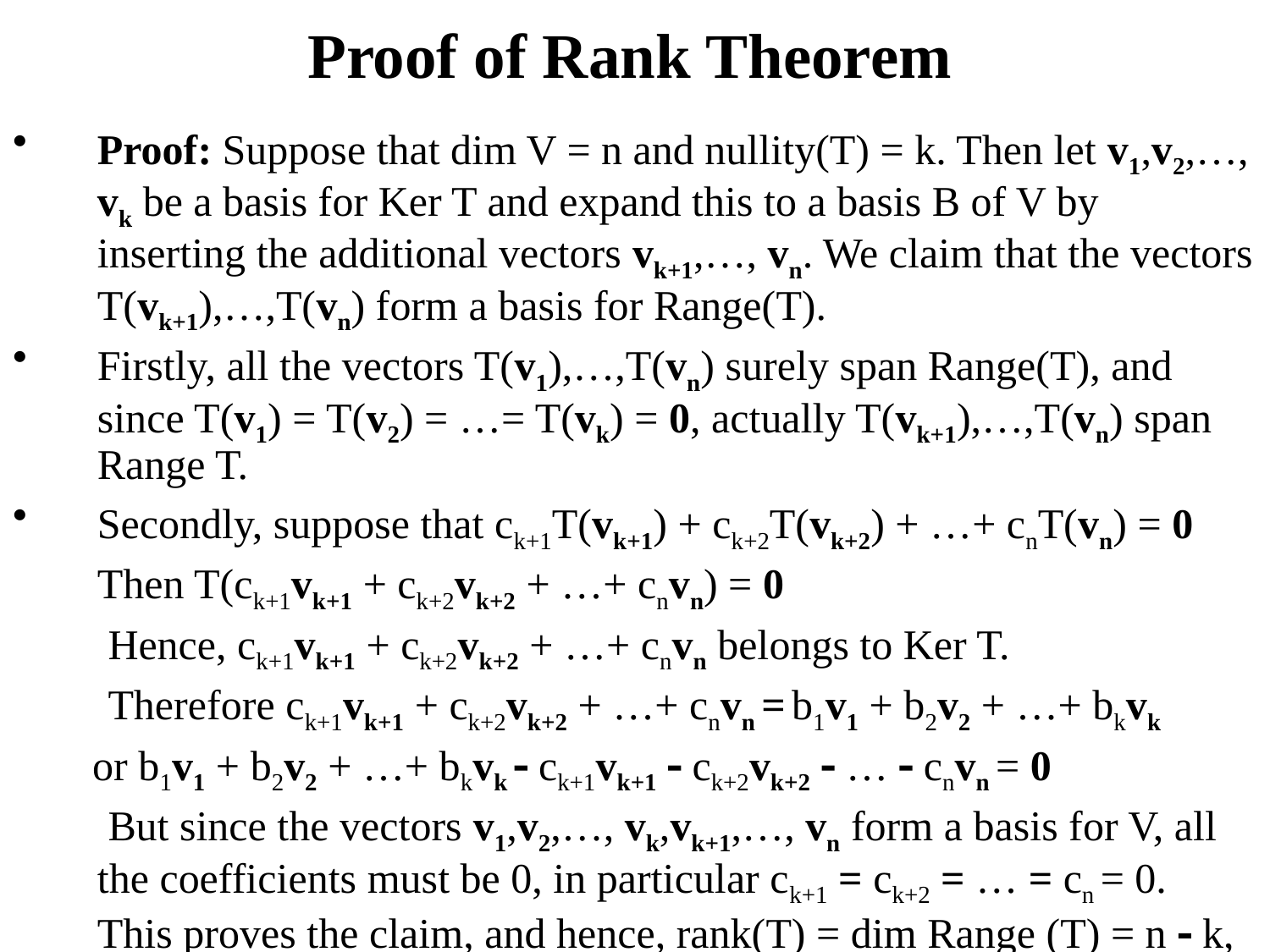

# Proof of Rank Theorem
Proof: Suppose that dim V = n and nullity(T) = k. Then let v1,v2,…, vk be a basis for Ker T and expand this to a basis B of V by inserting the additional vectors vk+1,…, vn. We claim that the vectors T(vk+1),…,T(vn) form a basis for Range(T).
Firstly, all the vectors T(v1),…,T(vn) surely span Range(T), and since T(v1) = T(v2) = …= T(vk) = 0, actually T(vk+1),…,T(vn) span Range T.
Secondly, suppose that ck+1T(vk+1) + ck+2T(vk+2) + …+ cnT(vn) = 0
        Then T(ck+1vk+1 + ck+2vk+2 + …+ cnvn) = 0
         Hence, ck+1vk+1 + ck+2vk+2 + …+ cnvn belongs to Ker T.
         Therefore ck+1vk+1 + ck+2vk+2 + …+ cnvn = b1v1 + b2v2 + …+ bkvk
             or b1v1 + b2v2 + …+ bkvk − ck+1vk+1 − ck+2vk+2 − … − cnvn = 0
         But since the vectors v1,v2,…, vk,vk+1,…, vn form a basis for V, all the coefficients must be 0, in particular ck+1 = ck+2 = … = cn = 0.
        This proves the claim, and hence, rank(T) = dim Range (T) = n − k, and finally: rank(T) + nullity(T) = k + (n −k) = n = dim V